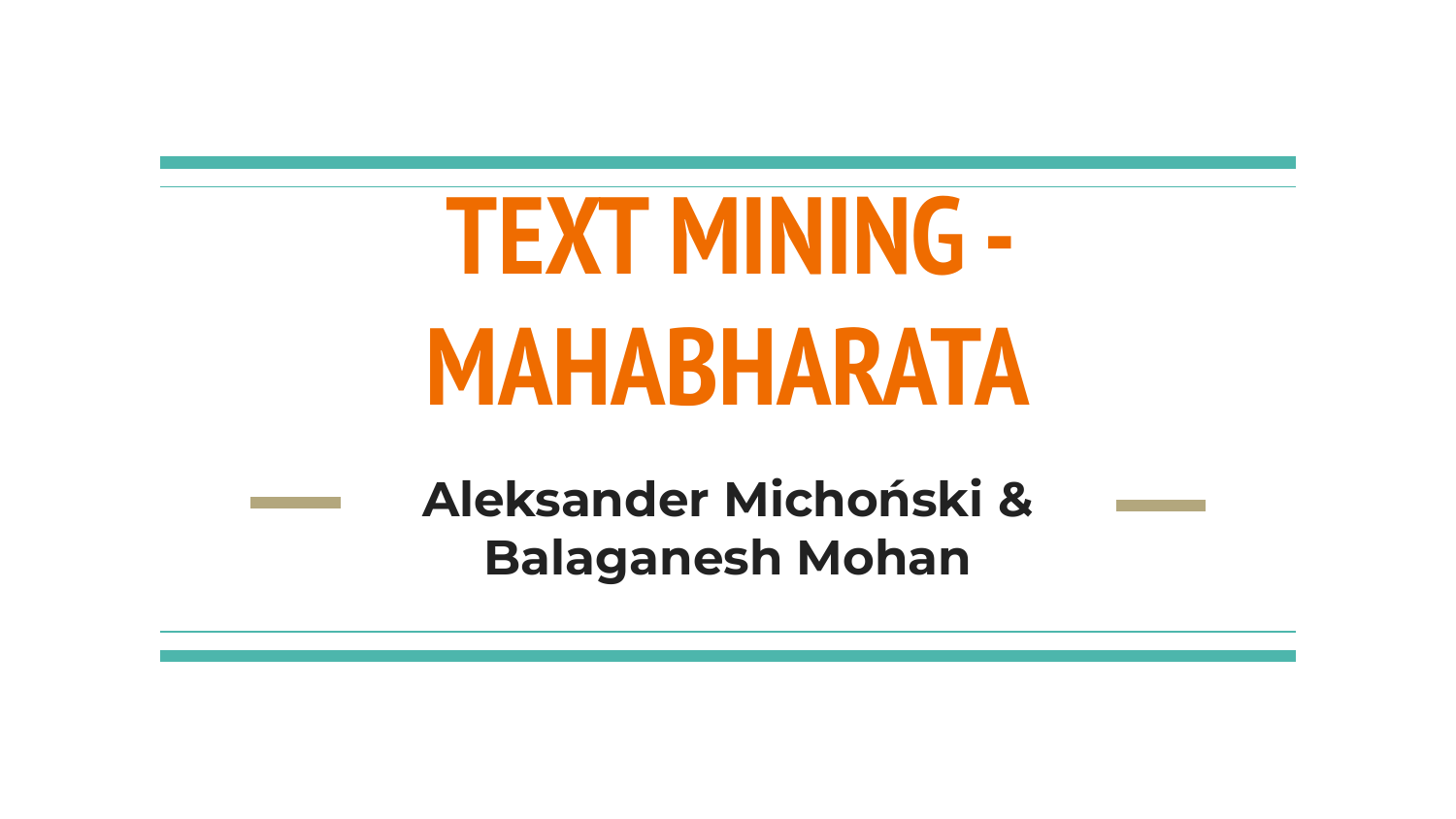

# TEXT MINING - MAHABHARATA
Aleksander Michoński & Balaganesh Mohan